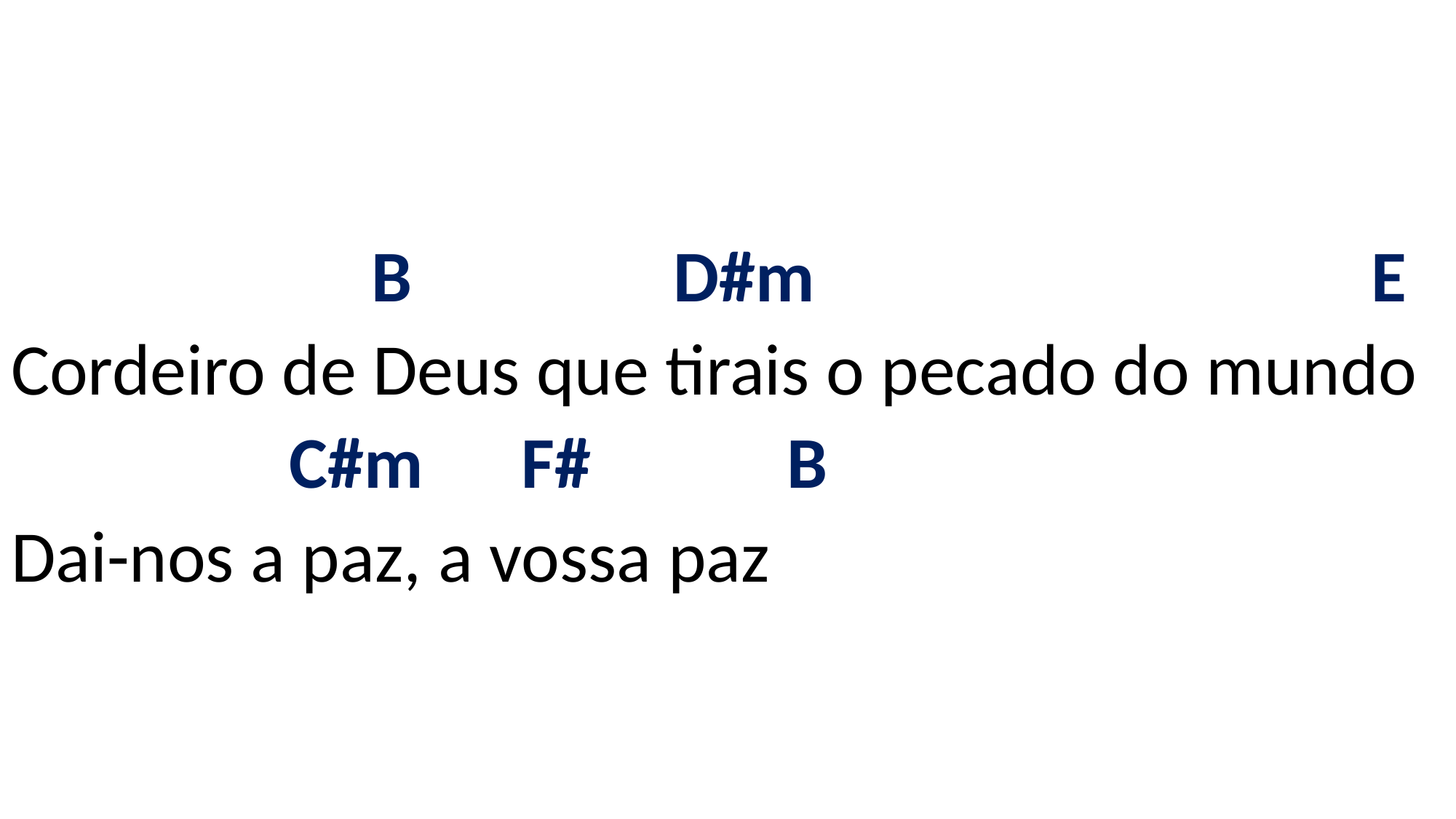

# B                D#m                                  E Cordeiro de Deus que tirais o pecado do mundo C#m      F#            B Dai-nos a paz, a vossa paz